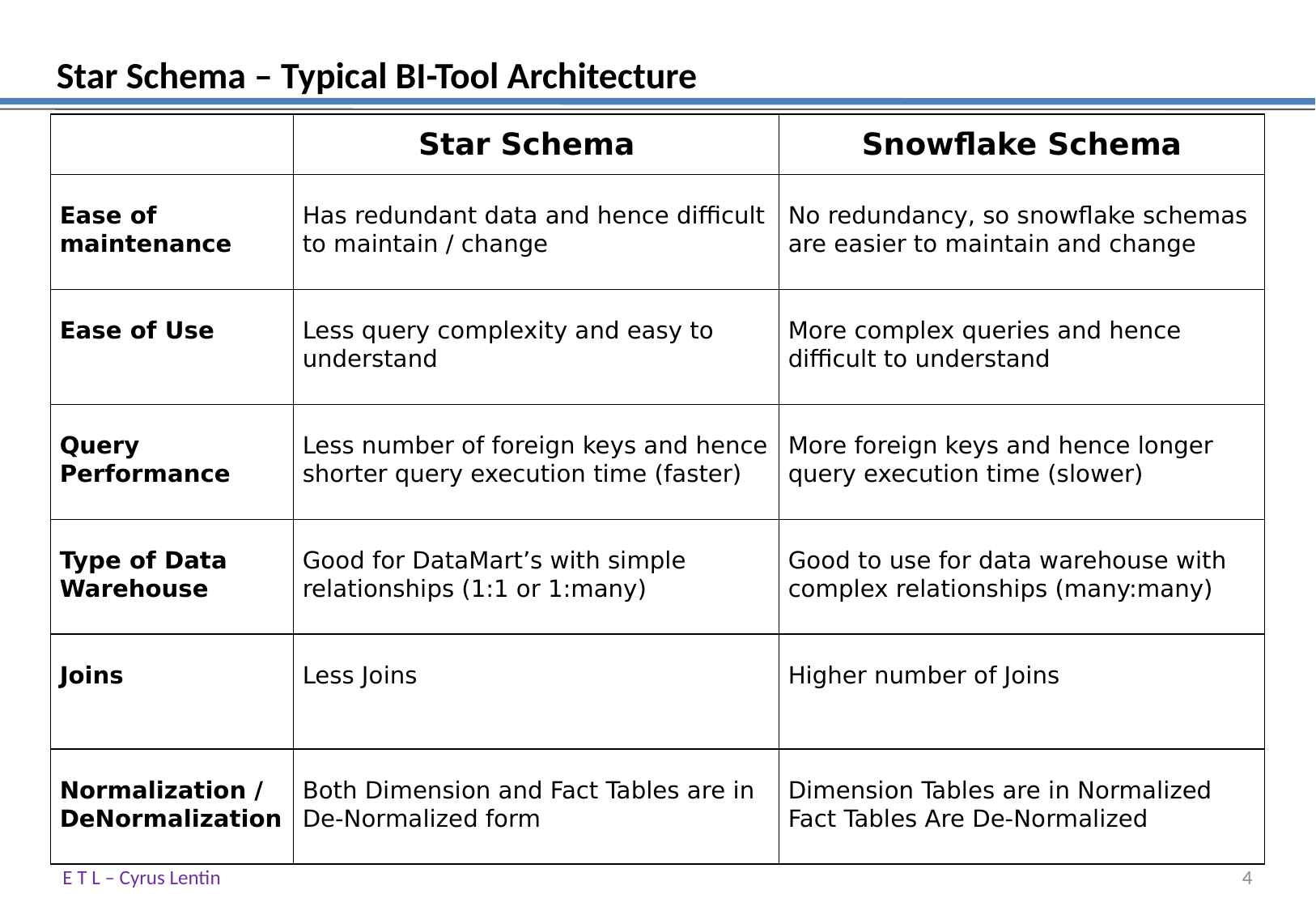

# Star Schema – Typical BI-Tool Architecture
|  | Star Schema | Snowflake Schema |
| --- | --- | --- |
| Ease of maintenance | Has redundant data and hence difficult to maintain / change | No redundancy, so snowflake schemas are easier to maintain and change |
| Ease of Use | Less query complexity and easy to understand | More complex queries and hence difficult to understand |
| Query Performance | Less number of foreign keys and hence shorter query execution time (faster) | More foreign keys and hence longer query execution time (slower) |
| Type of Data Warehouse | Good for DataMart’s with simple relationships (1:1 or 1:many) | Good to use for data warehouse with complex relationships (many:many) |
| Joins | Less Joins | Higher number of Joins |
| Normalization / DeNormalization | Both Dimension and Fact Tables are in De-Normalized form | Dimension Tables are in Normalized Fact Tables Are De-Normalized |

E T L – Cyrus Lentin
4